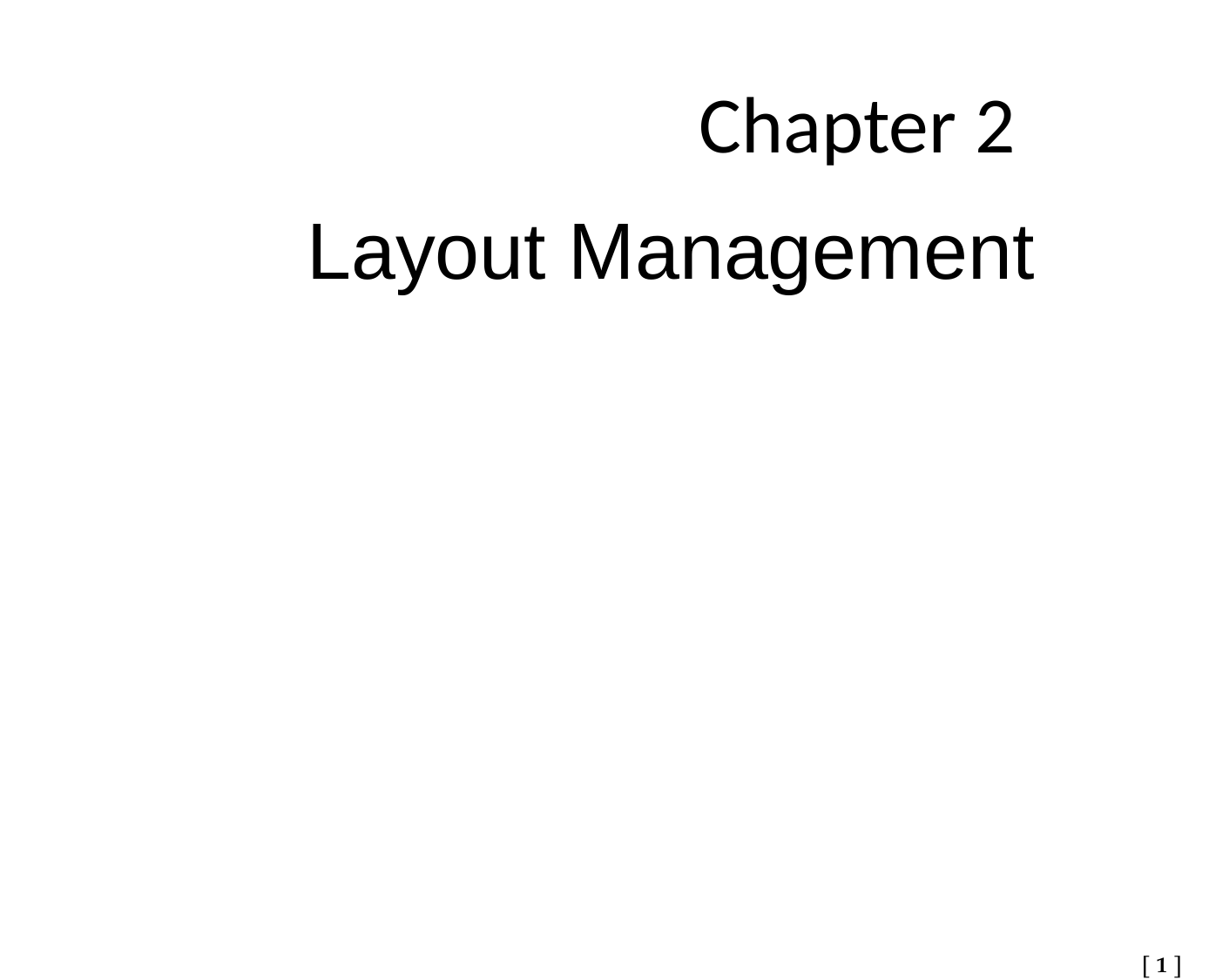

Chapter 2
Layout Management
[ 1 ]